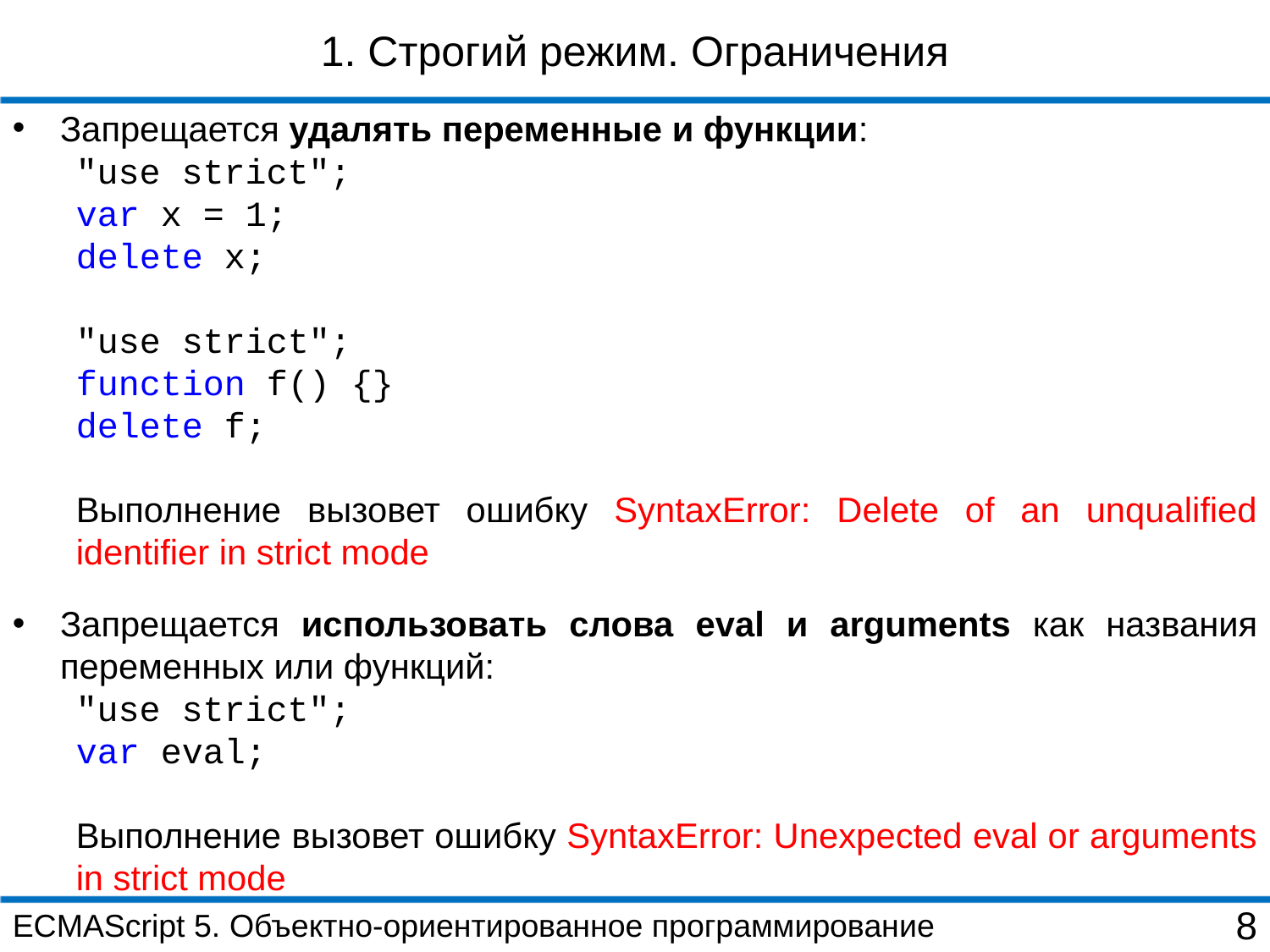

1. Строгий режим. Ограничения
Запрещается удалять переменные и функции:
"use strict";
var x = 1;
delete x;

"use strict";
function f() {}
delete f;

Выполнение вызовет ошибку SyntaxError: Delete of an unqualified identifier in strict mode

Запрещается использовать слова eval и arguments как названия переменных или функций:
"use strict";
var eval;

Выполнение вызовет ошибку SyntaxError: Unexpected eval or arguments in strict mode
ECMAScript 5. Объектно-ориентированное программирование
8